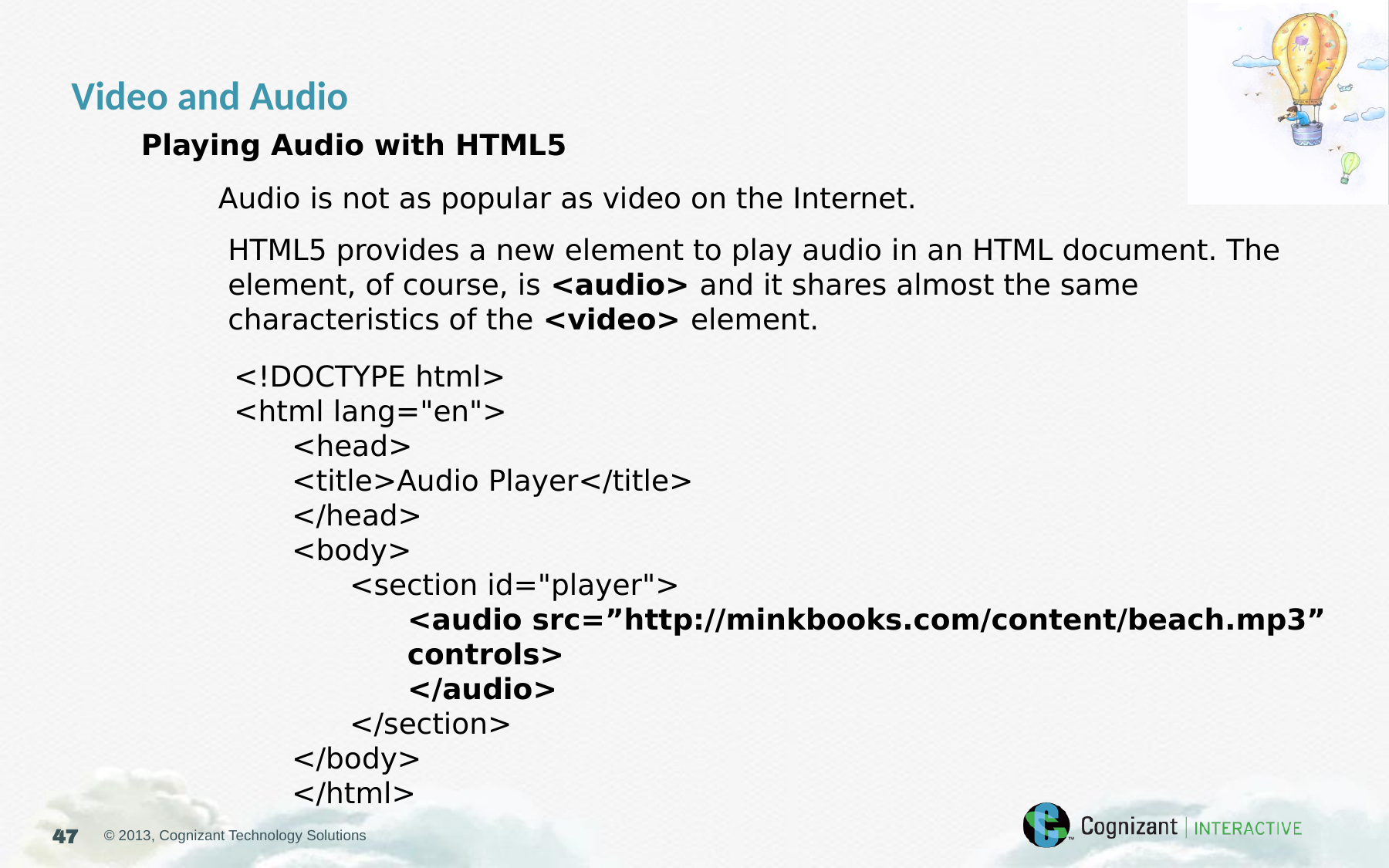

Video and Audio
Playing Audio with HTML5
Audio is not as popular as video on the Internet.
HTML5 provides a new element to play audio in an HTML document. The element, of course, is <audio> and it shares almost the same characteristics of the <video> element.
<!DOCTYPE html>
<html lang="en">
<head>
<title>Audio Player</title>
</head>
<body>
<section id="player">
<audio src=”http://minkbooks.com/content/beach.mp3” controls>
</audio>
</section>
</body>
</html>